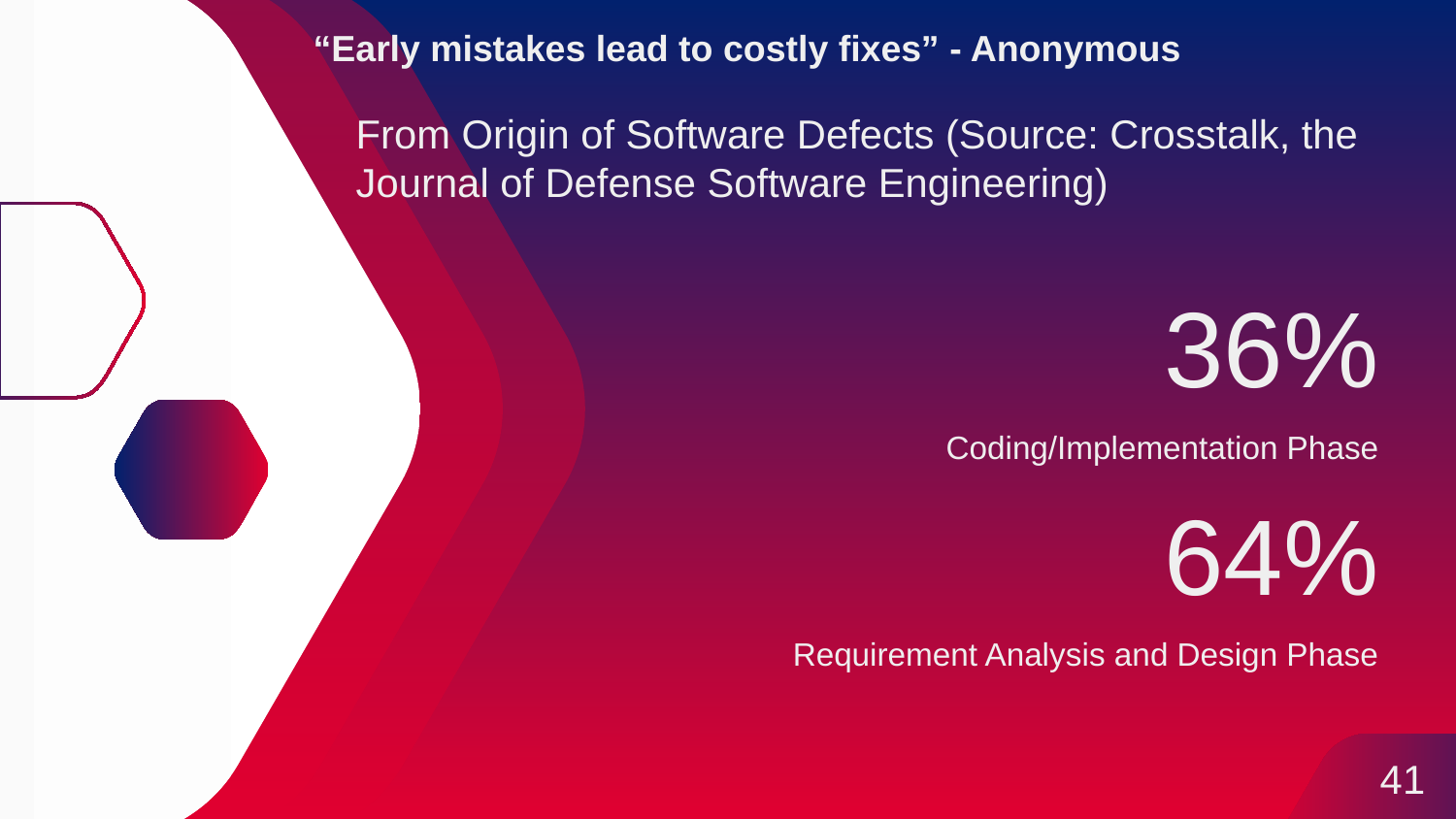

“Early mistakes lead to costly fixes” - Anonymous
From Origin of Software Defects (Source: Crosstalk, the Journal of Defense Software Engineering)

# 36%
Coding/Implementation Phase
64%
Requirement Analysis and Design Phase
41